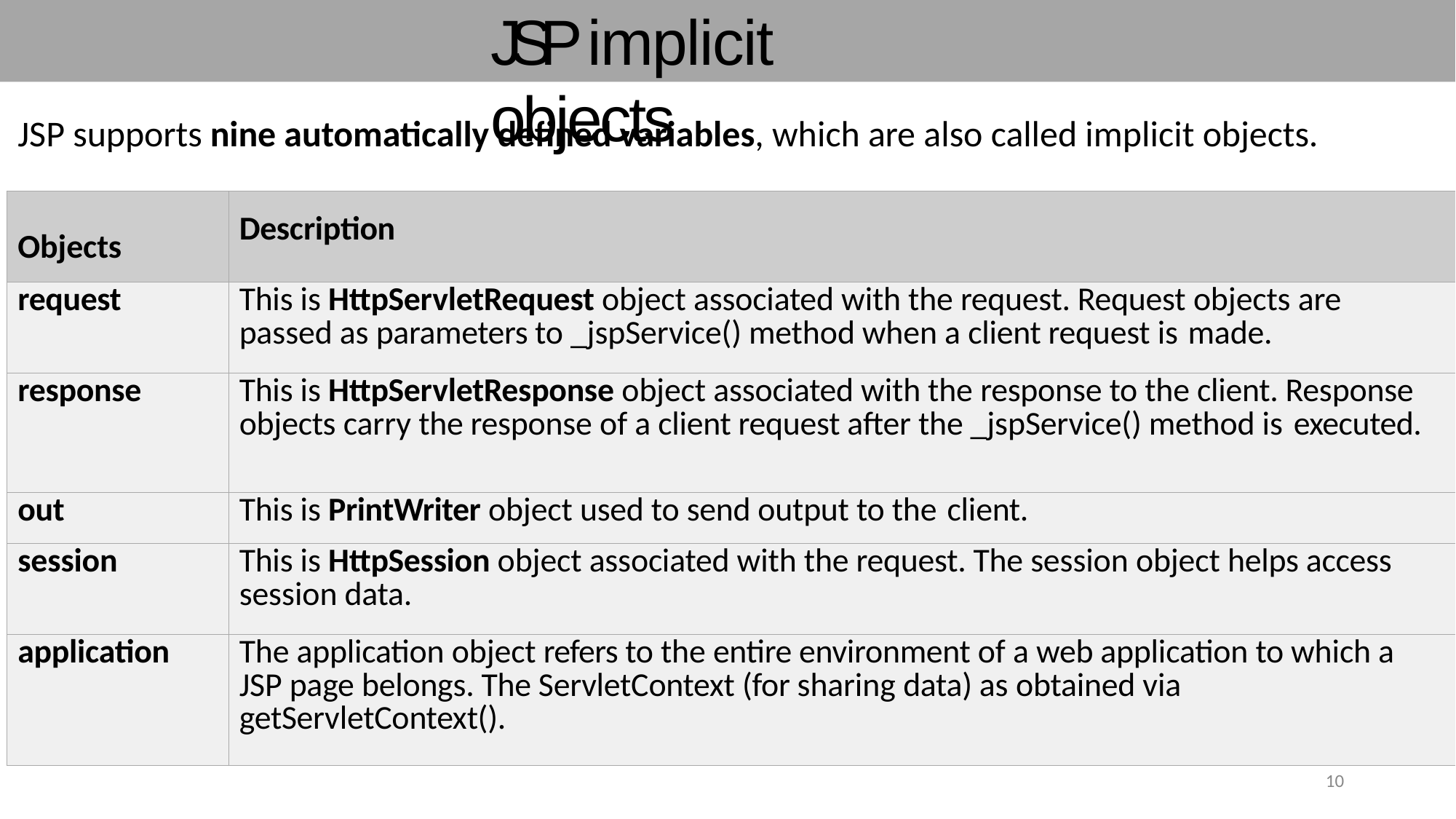

# JSP implicit objects
JSP supports nine automatically defined variables, which are also called implicit objects.
| Objects | Description |
| --- | --- |
| request | This is HttpServletRequest object associated with the request. Request objects are passed as parameters to \_jspService() method when a client request is made. |
| response | This is HttpServletResponse object associated with the response to the client. Response objects carry the response of a client request after the \_jspService() method is executed. |
| out | This is PrintWriter object used to send output to the client. |
| session | This is HttpSession object associated with the request. The session object helps access session data. |
| application | The application object refers to the entire environment of a web application to which a JSP page belongs. The ServletContext (for sharing data) as obtained via getServletContext(). |
10